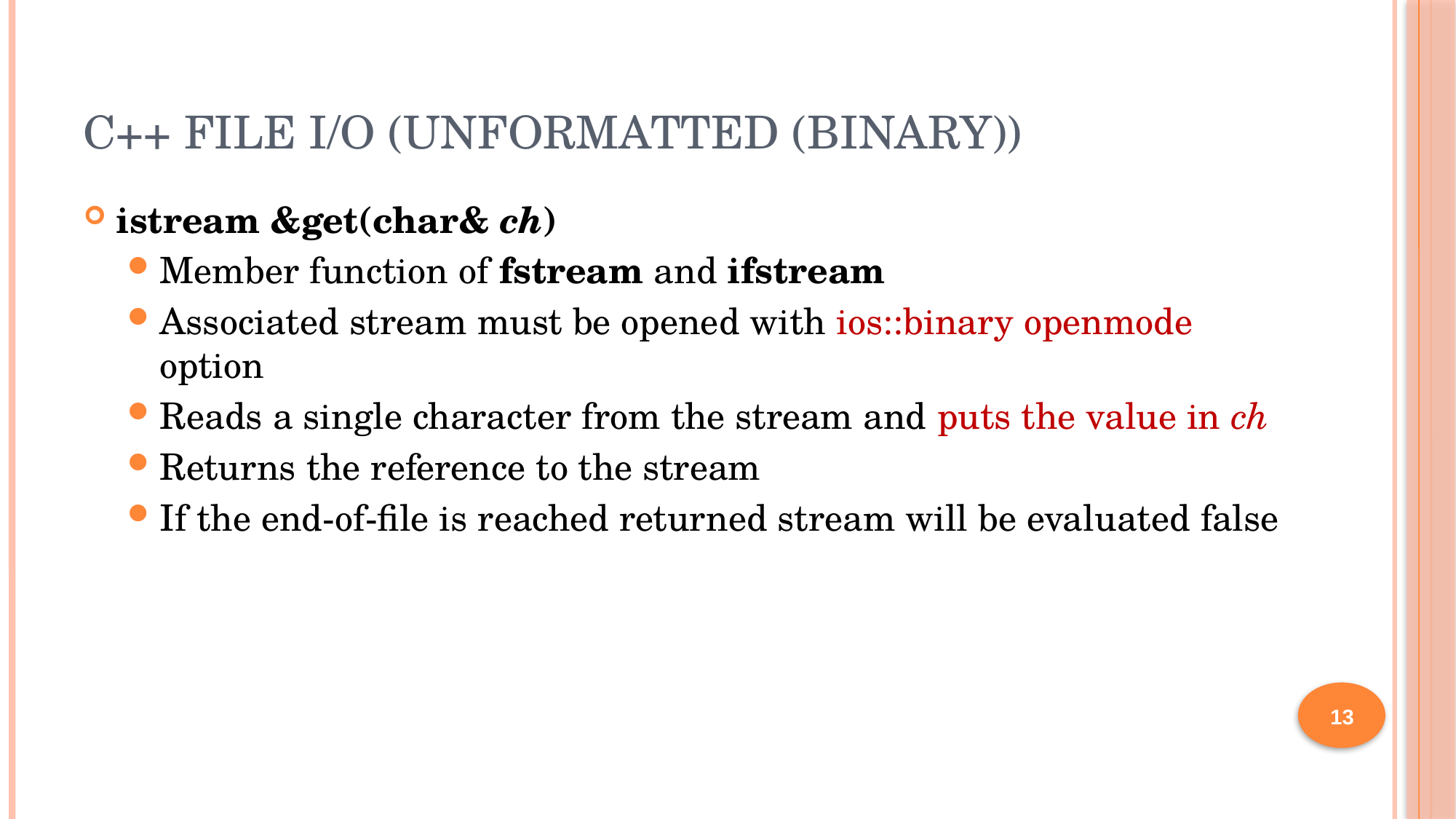

# C++ File I/O (Unformatted (Binary))
istream &get(char& ch)
Member function of fstream and ifstream
Associated stream must be opened with ios::binary openmode option
Reads a single character from the stream and puts the value in ch
Returns the reference to the stream
If the end-of-file is reached returned stream will be evaluated false
13